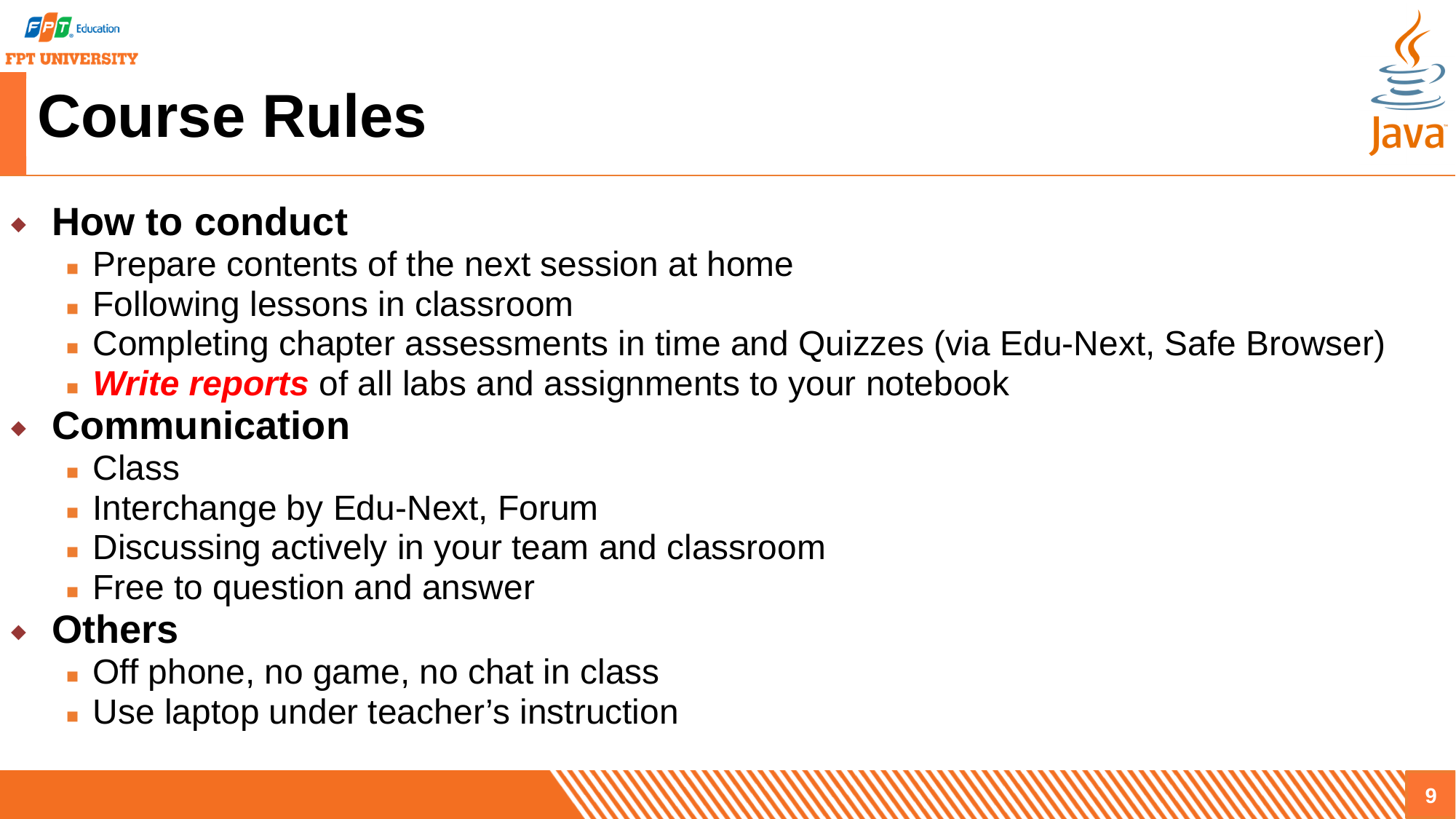

# Course Rules
How to conduct
Prepare contents of the next session at home
Following lessons in classroom
Completing chapter assessments in time and Quizzes (via Edu-Next, Safe Browser)
Write reports of all labs and assignments to your notebook
Communication
Class
Interchange by Edu-Next, Forum
Discussing actively in your team and classroom
Free to question and answer
Others
Off phone, no game, no chat in class
Use laptop under teacher’s instruction
9